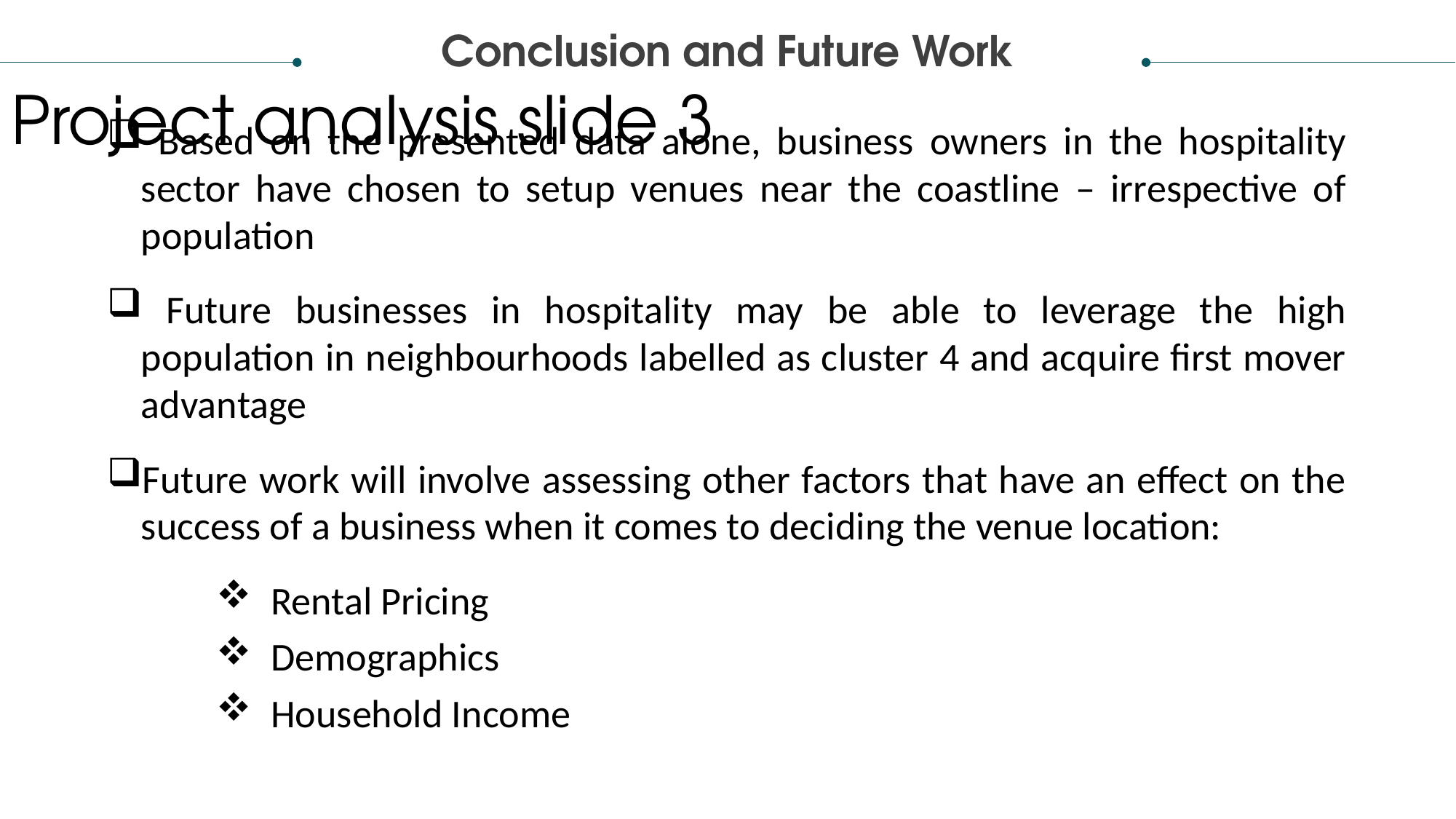

Conclusion and Future Work
Project analysis slide 3

 Based on the presented data alone, business owners in the hospitality sector have chosen to setup venues near the coastline – irrespective of population
 Future businesses in hospitality may be able to leverage the high population in neighbourhoods labelled as cluster 4 and acquire first mover advantage
Future work will involve assessing other factors that have an effect on the success of a business when it comes to deciding the venue location:
Rental Pricing
Demographics
Household Income